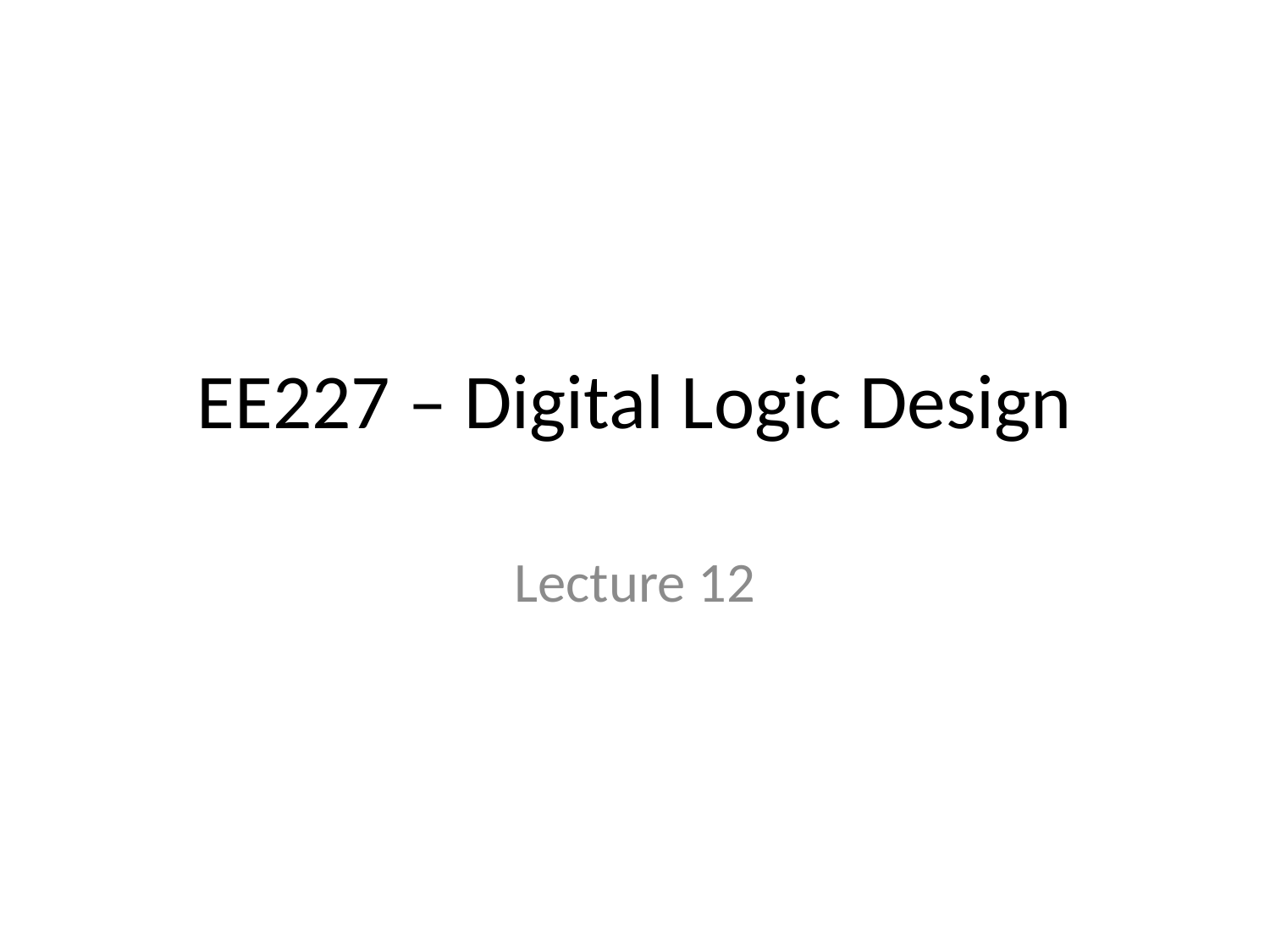

# EE227 – Digital Logic Design
Lecture 12